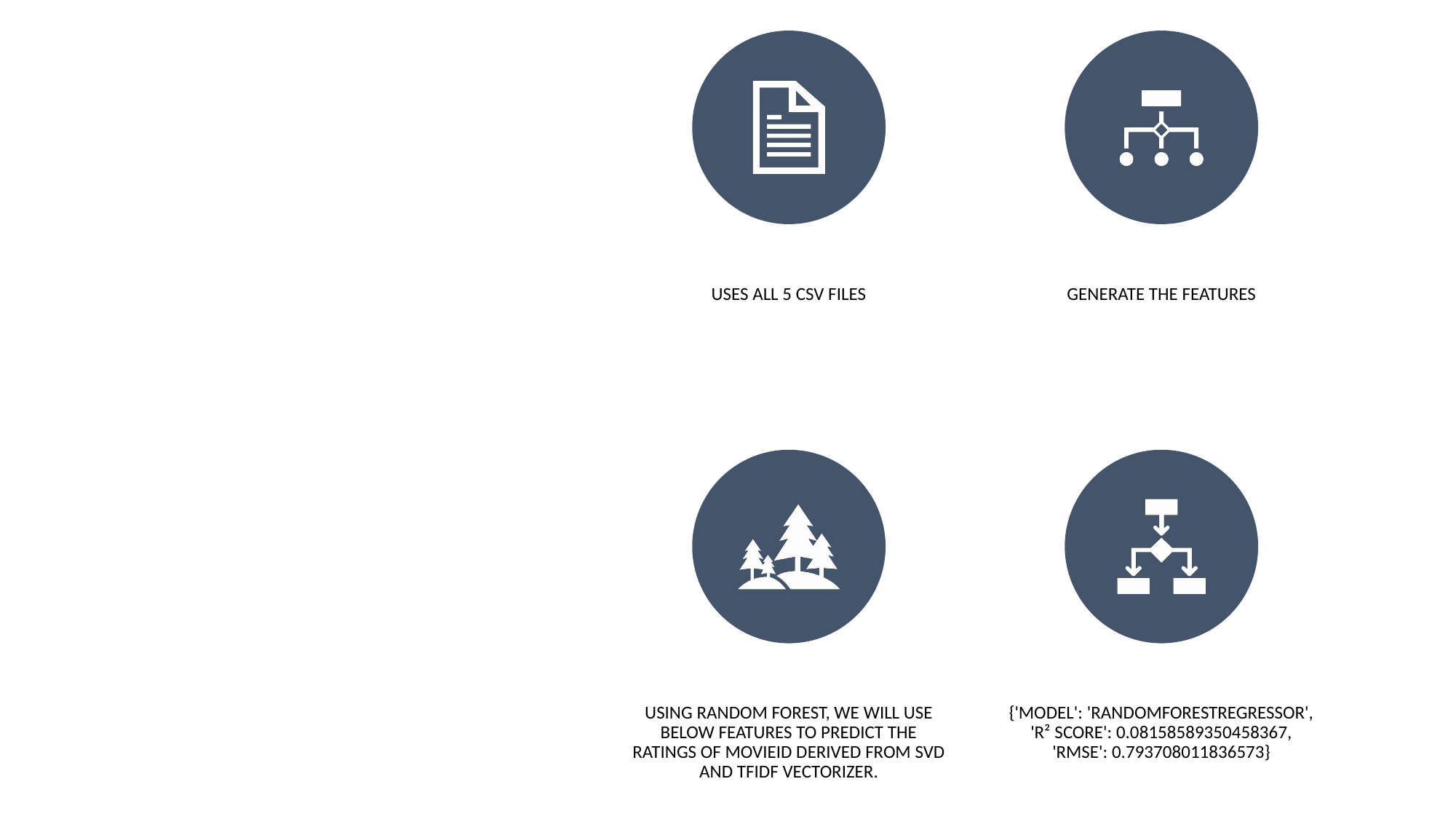

Uses all 5 csv files
GenerATE THE FEATURES
Using Random forest, we will use below features to predict the ratings of movieId derived from SVD and TfIdf Vectorizer.
﻿{'Model': 'RandomForestRegressor', 'R² Score': 0.08158589350458367, 'RMSE': 0.793708011836573}
# Design Architecture – Random Forest